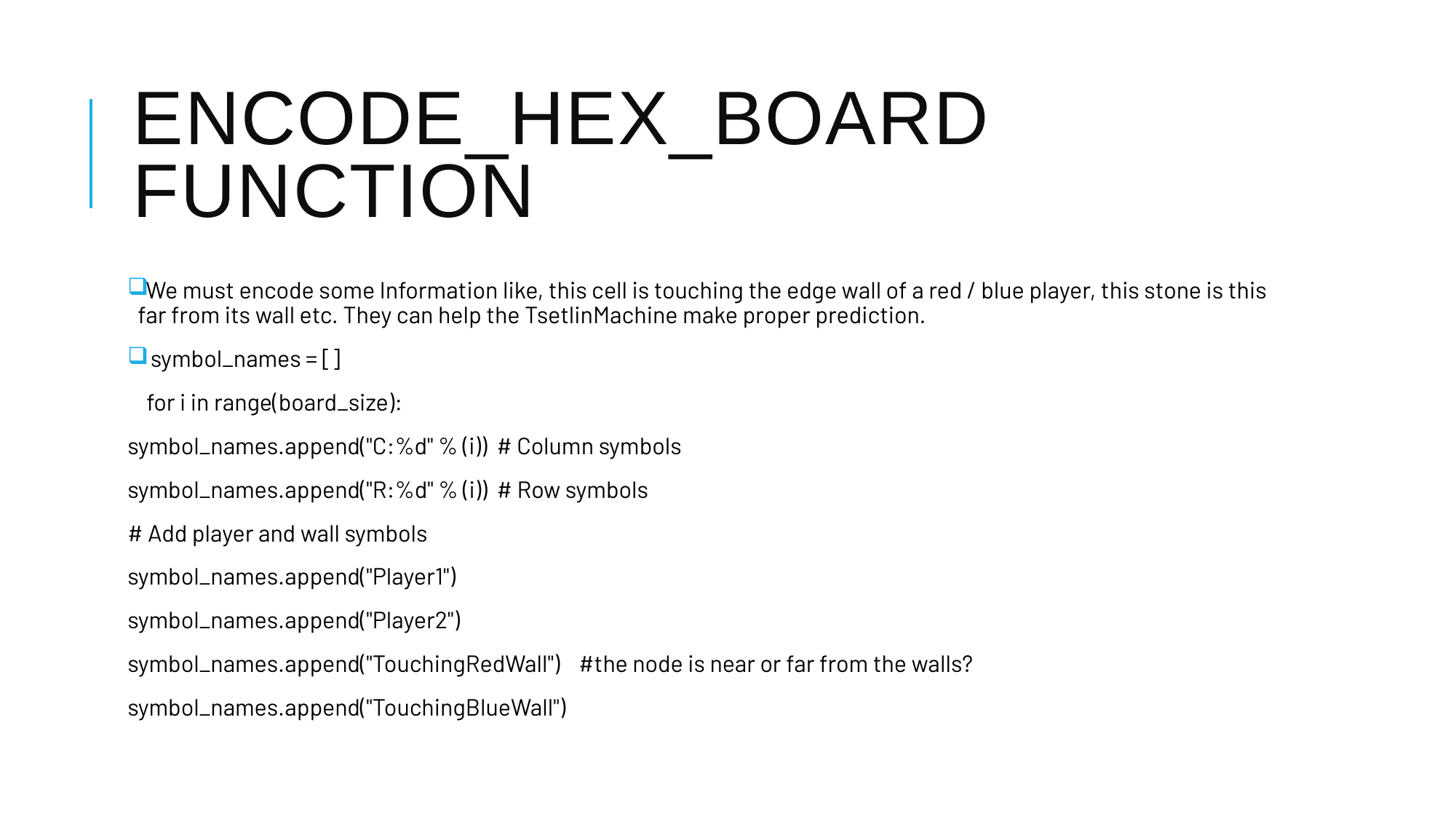

# encode_hex_board function
We must encode some Information like, this cell is touching the edge wall of a red / blue player, this stone is this far from its wall etc. They can help the TsetlinMachine make proper prediction.
 symbol_names = []
    for i in range(board_size):
symbol_names.append("C:%d" % (i))  # Column symbols
symbol_names.append("R:%d" % (i))  # Row symbols
# Add player and wall symbols
symbol_names.append("Player1")
symbol_names.append("Player2")
symbol_names.append("TouchingRedWall")    #the node is near or far from the walls?
symbol_names.append("TouchingBlueWall")